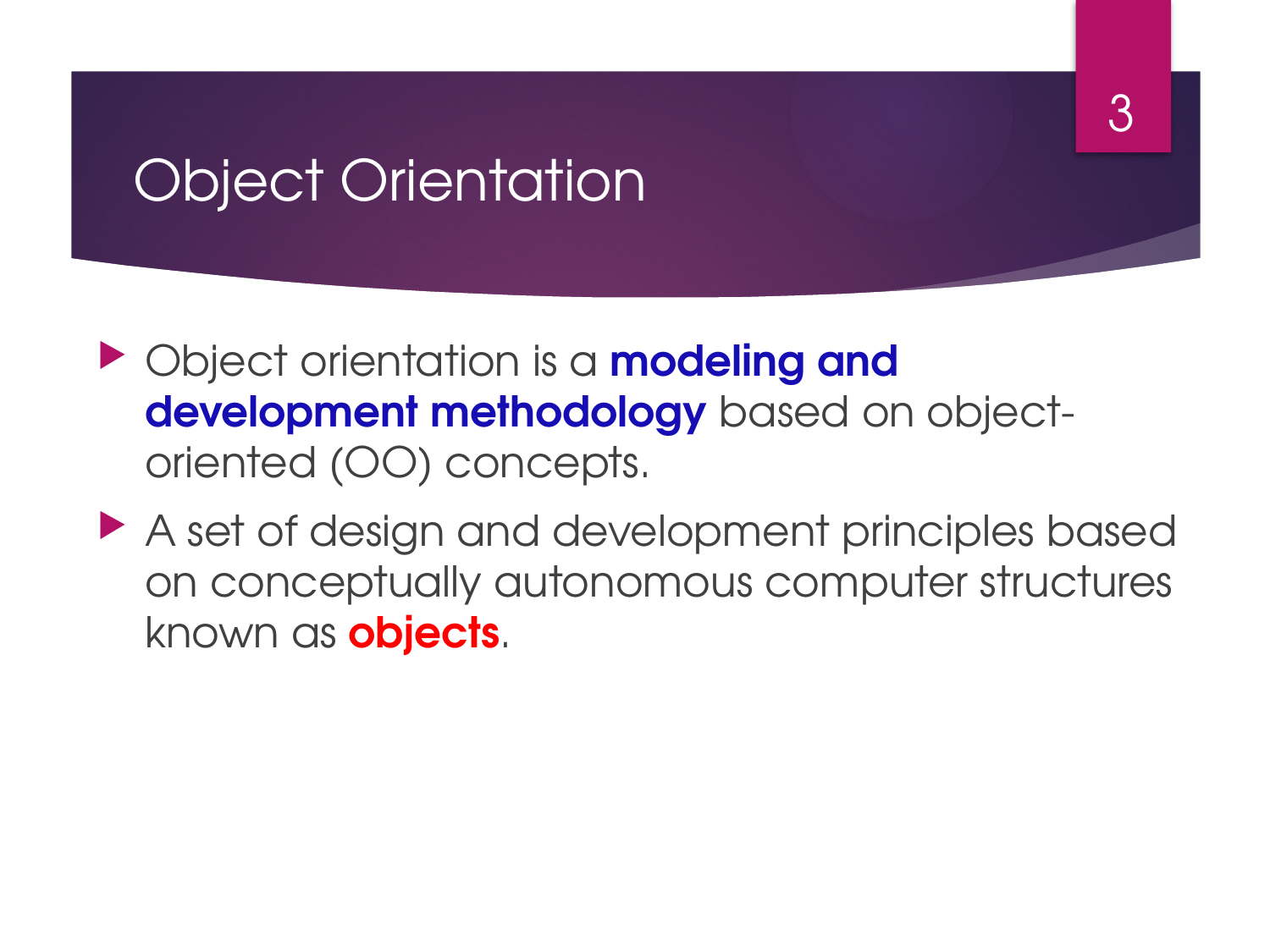

3
# Object Orientation
Object orientation is a modeling and development methodology based on object-oriented (OO) concepts.
A set of design and development principles based on conceptually autonomous computer structures known as objects.